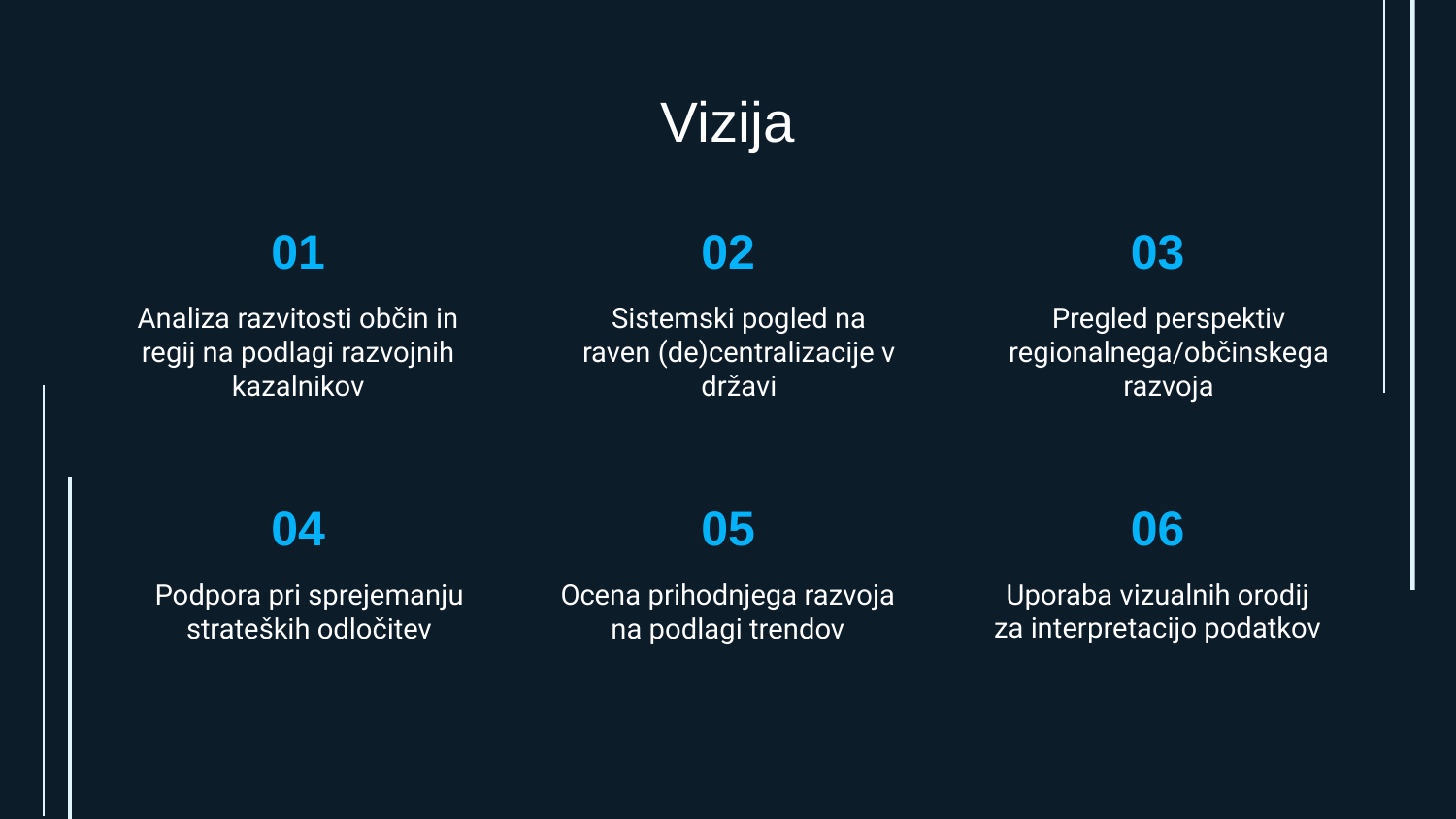

# Vizija
01
02
03
Analiza razvitosti občin in regij na podlagi razvojnih kazalnikov
Sistemski pogled na
raven (de)centralizacije v
državi
Pregled perspektiv
regionalnega/občinskega
razvoja
04
05
06
Uporaba vizualnih orodij za interpretacijo podatkov
Podpora pri sprejemanju
strateških odločitev
Ocena prihodnjega razvoja na podlagi trendov